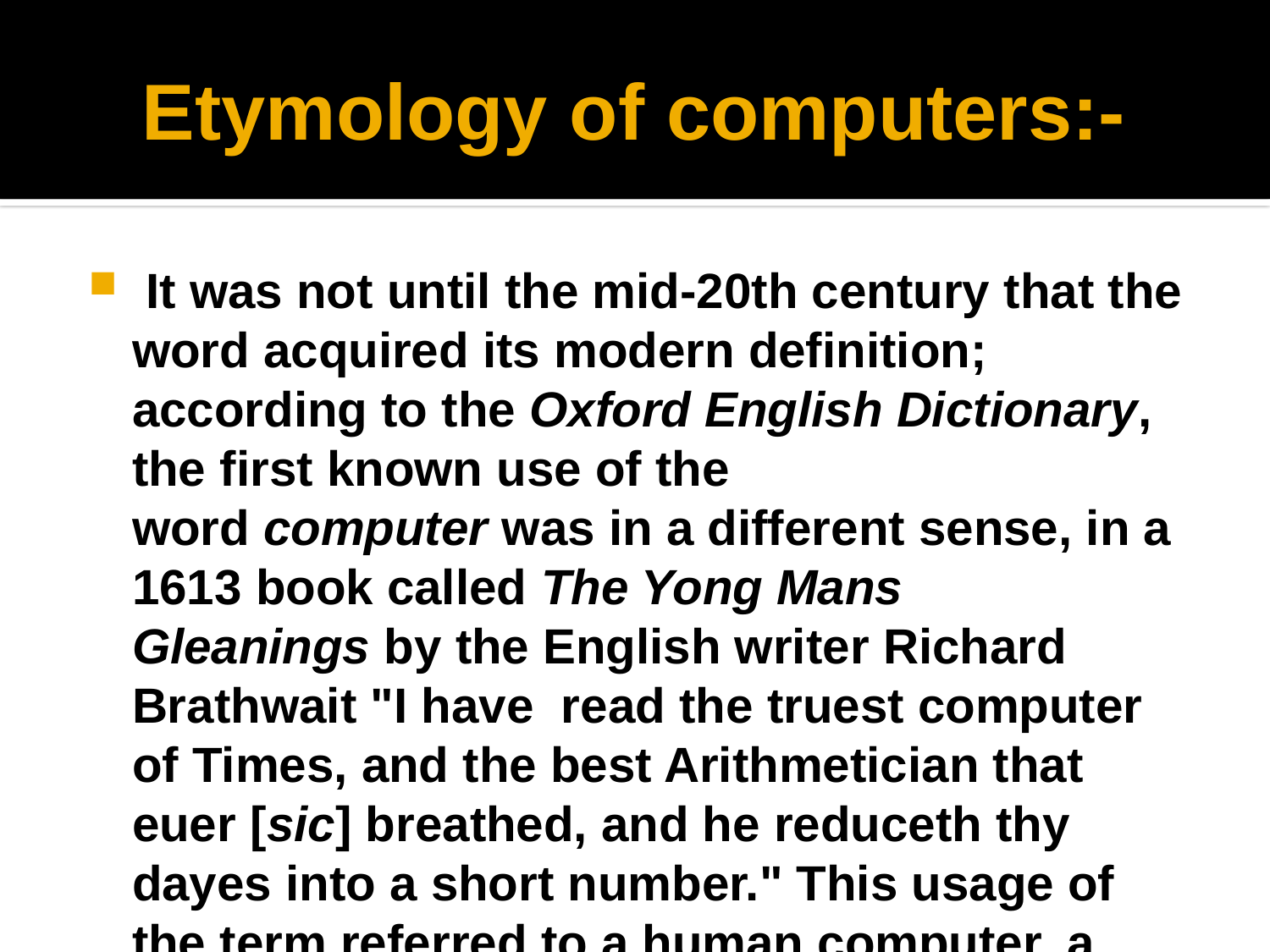

# Etymology of computers:-
 It was not until the mid-20th century that the word acquired its modern definition; according to the Oxford English Dictionary, the first known use of the word computer was in a different sense, in a 1613 book called The Yong Mans Gleanings by the English writer Richard Brathwait "I have  read the truest computer of Times, and the best Arithmetician that euer [sic] breathed, and he reduceth thy dayes into a short number." This usage of the term referred to a human computer, a person who carried out calculations or computations. The word continued with the same meaning until the middle of the 20th century. During the latter part of this period women were often hired as computers because they could be paid less than their male counterparts. By 1943, most human computers were women.